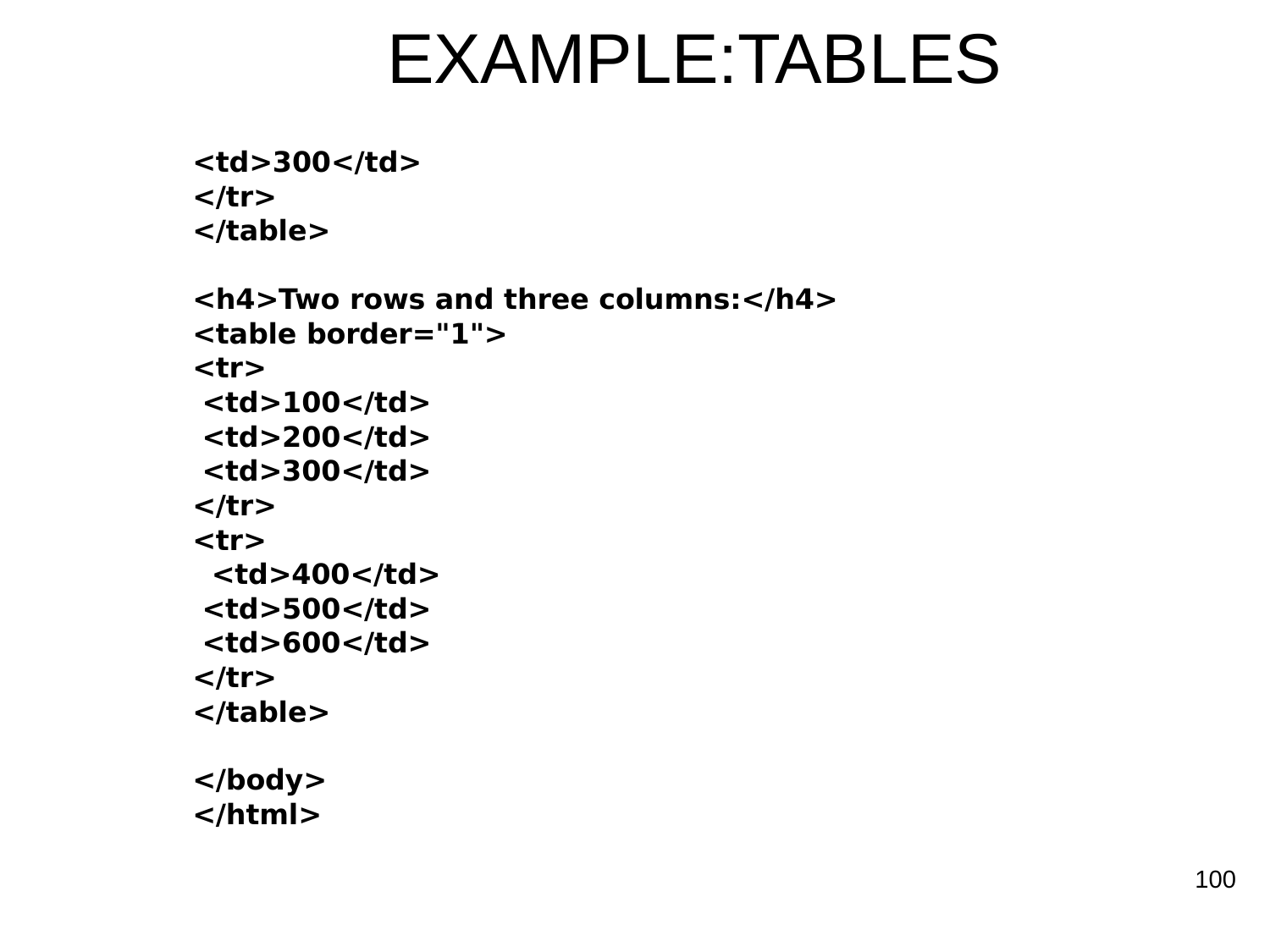

# EXAMPLE:TABLES
<td>300</td>
</tr>
</table>

<h4>Two rows and three columns:</h4>
<table border="1">
<tr>
<td>100</td>
<td>200</td>
<td>300</td>
</tr>
<tr>
<td>400</td>
<td>500</td>
<td>600</td>
</tr>
</table>

</body>
</html>
100